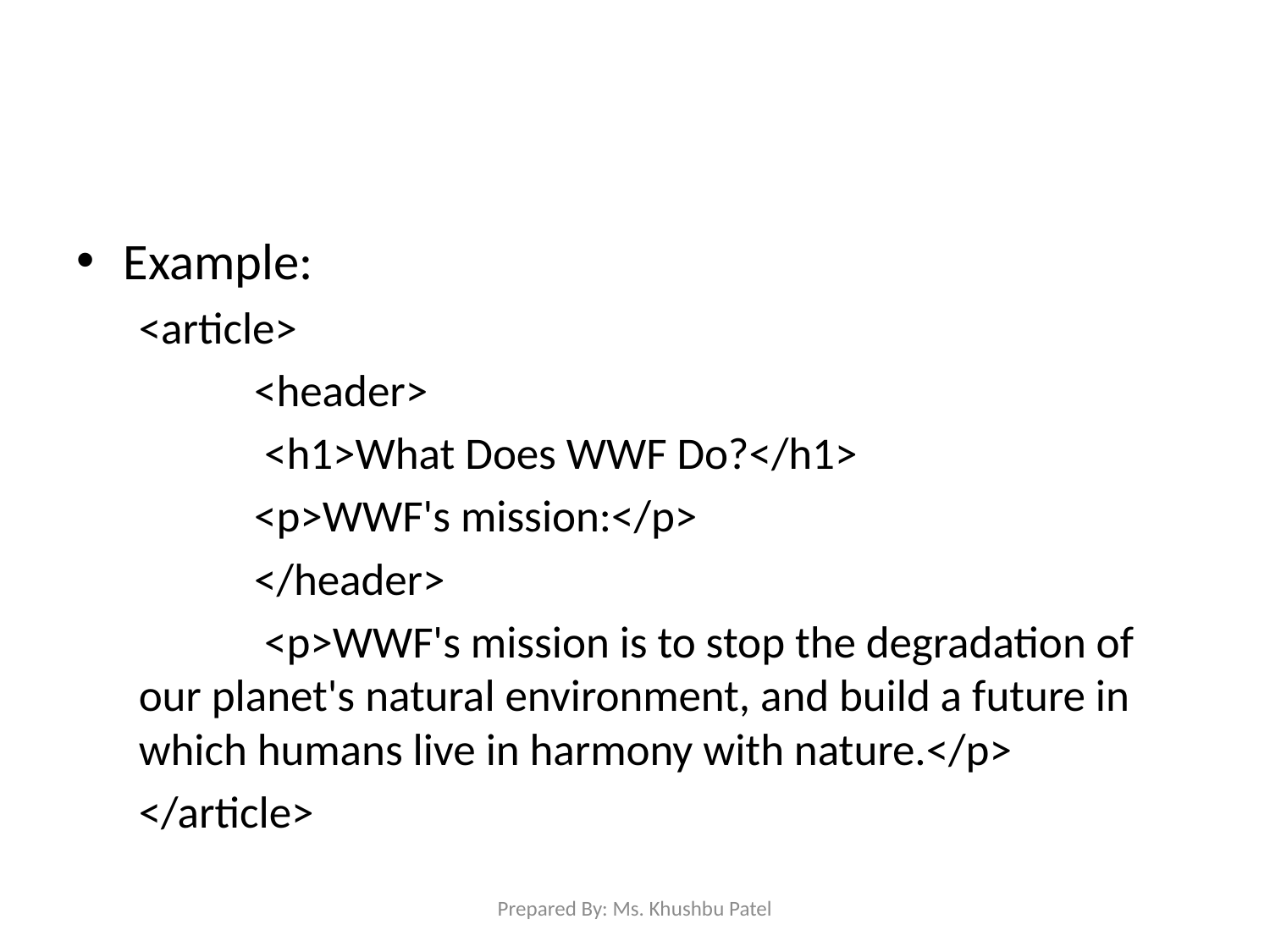

#
Example:
<article>
  	<header>
   		 <h1>What Does WWF Do?</h1>
    		<p>WWF's mission:</p>
  	</header>
 	 <p>WWF's mission is to stop the degradation of our planet's natural environment, and build a future in which humans live in harmony with nature.</p>
</article>
Prepared By: Ms. Khushbu Patel